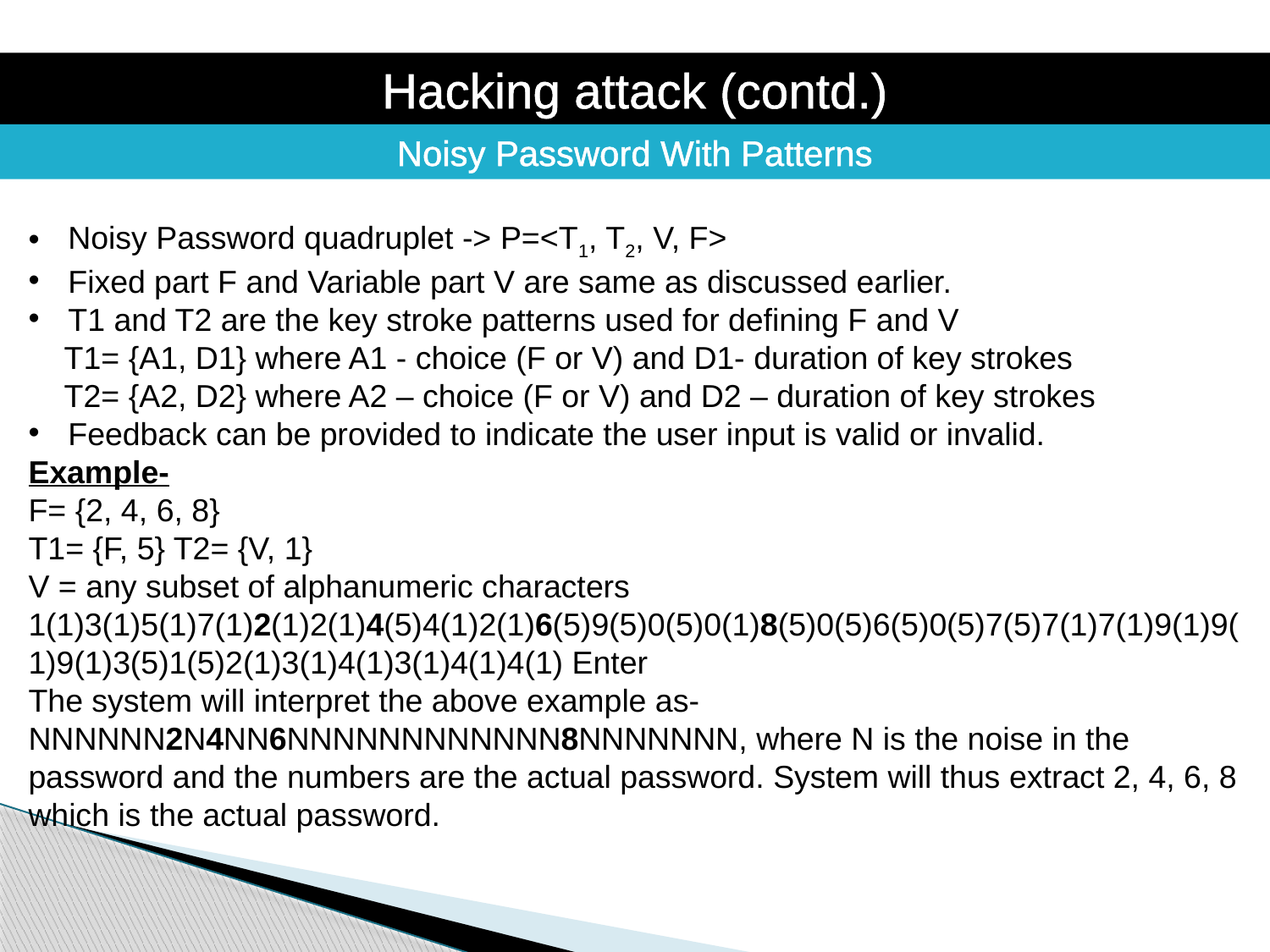

Hacking attack (contd.)
Noisy Password With Patterns
Noisy Password quadruplet -> P=<T1, T2, V, F>
Fixed part F and Variable part V are same as discussed earlier.
T1 and T2 are the key stroke patterns used for defining F and V
    T1= {A1, D1} where A1 - choice (F or V) and D1- duration of key strokes
    T2= {A2, D2} where A2 – choice (F or V) and D2 – duration of key strokes
Feedback can be provided to indicate the user input is valid or invalid.
Example-
F= {2, 4, 6, 8}
T1= {F, 5} T2= {V, 1}
V = any subset of alphanumeric characters
1(1)3(1)5(1)7(1)2(1)2(1)4(5)4(1)2(1)6(5)9(5)0(5)0(1)8(5)0(5)6(5)0(5)7(5)7(1)7(1)9(1)9(1)9(1)3(5)1(5)2(1)3(1)4(1)3(1)4(1)4(1) Enter
The system will interpret the above example as-NNNNNN2N4NN6NNNNNNNNNNNN8NNNNNNN, where N is the noise in the password and the numbers are the actual password. System will thus extract 2, 4, 6, 8 which is the actual password.